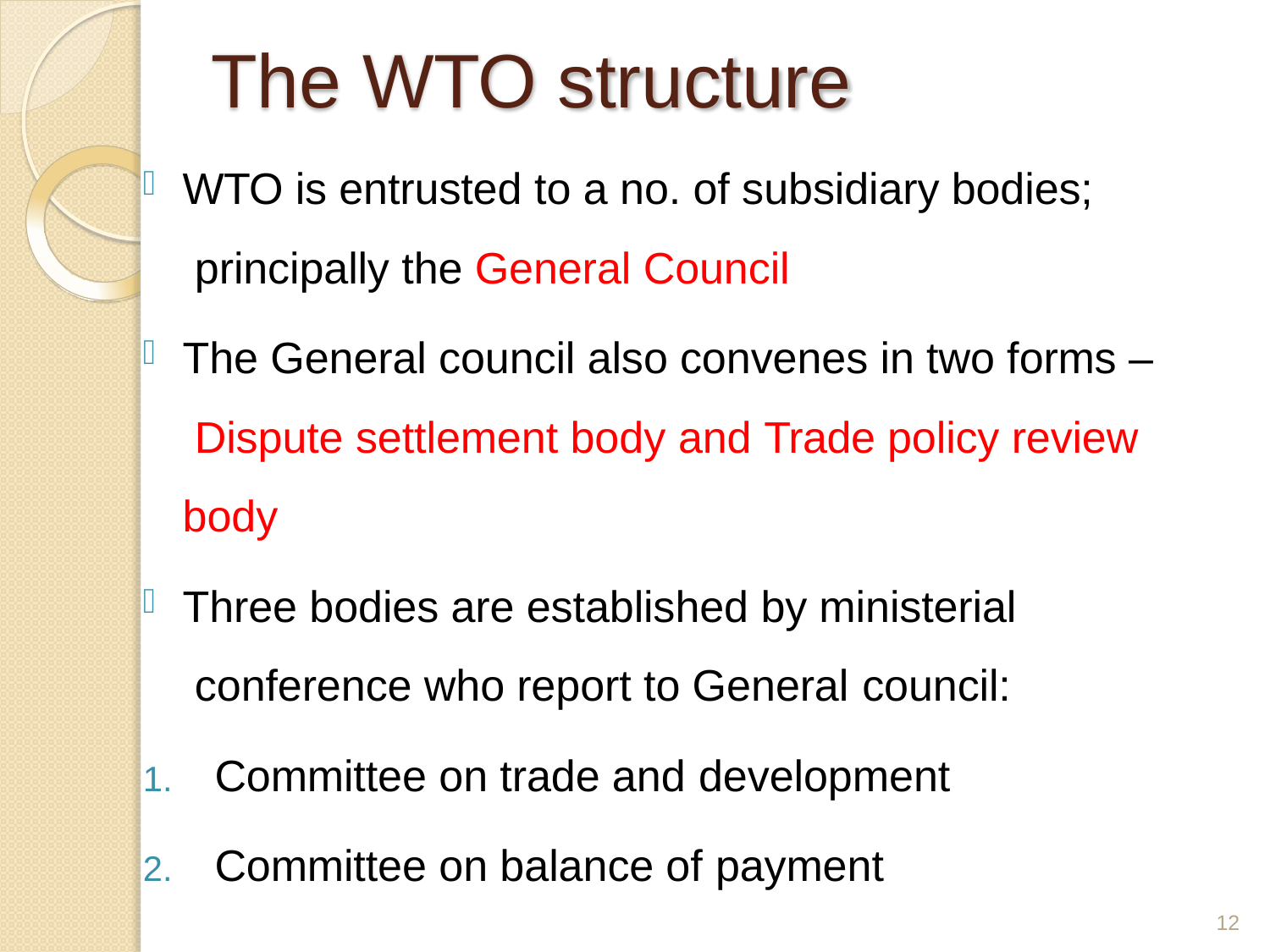

# The WTO structure
WTO is entrusted to a no. of subsidiary bodies;  principally the General Council
The General council also convenes in two forms –  Dispute settlement body and Trade policy review  body
Three bodies are established by ministerial  conference who report to General council:
Committee on trade and development
Committee on balance of payment
12